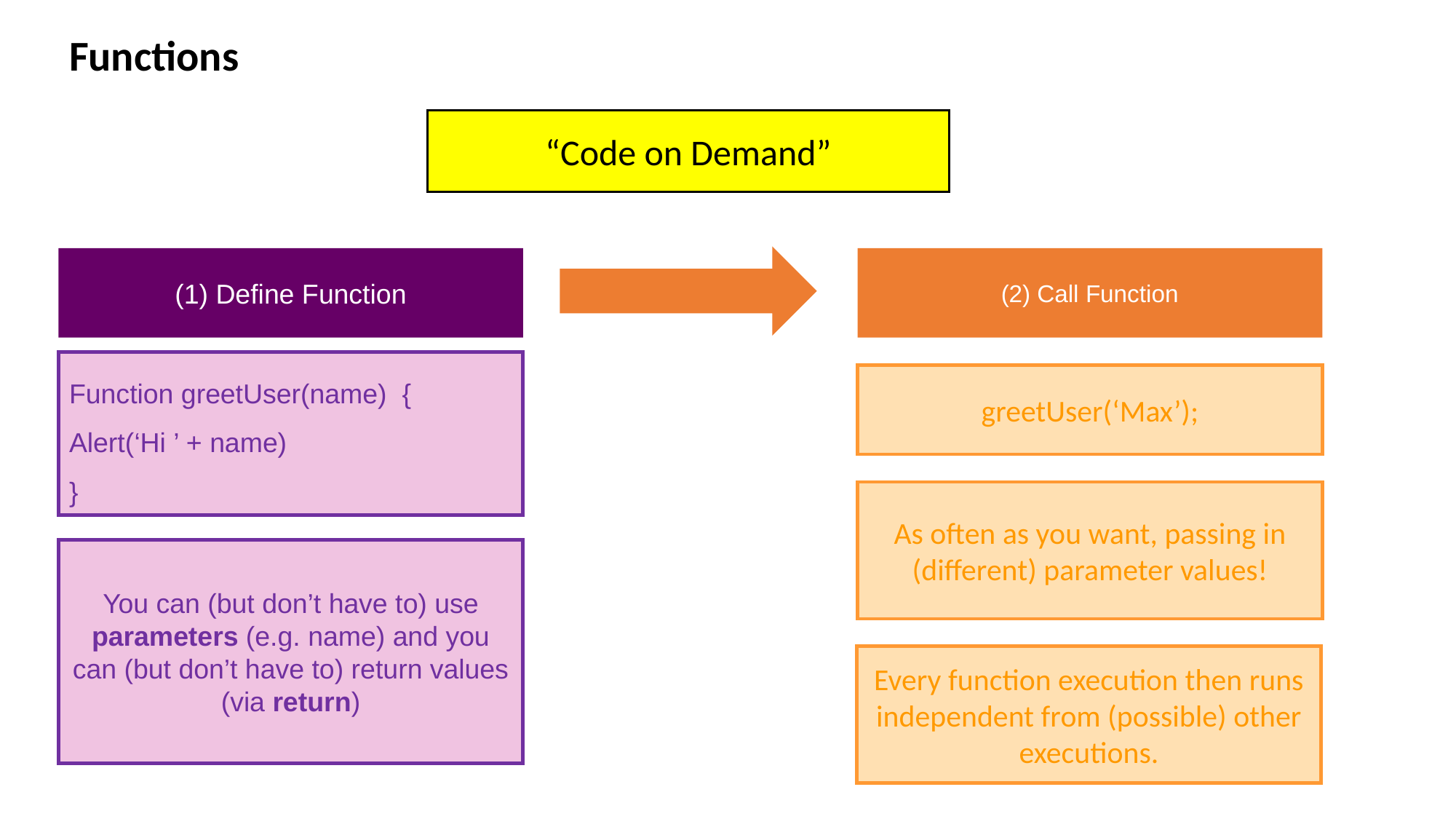

Functions
“Code on Demand”

(1) Define Function
(2) Call Function
Function greetUser(name)  {
Alert(‘Hi ’ + name)
}
greetUser(‘Max’);
As often as you want, passing in (different) parameter values!
You can (but don’t have to) use parameters (e.g. name) and you can (but don’t have to) return values (via return)
Every function execution then runs independent from (possible) other executions.